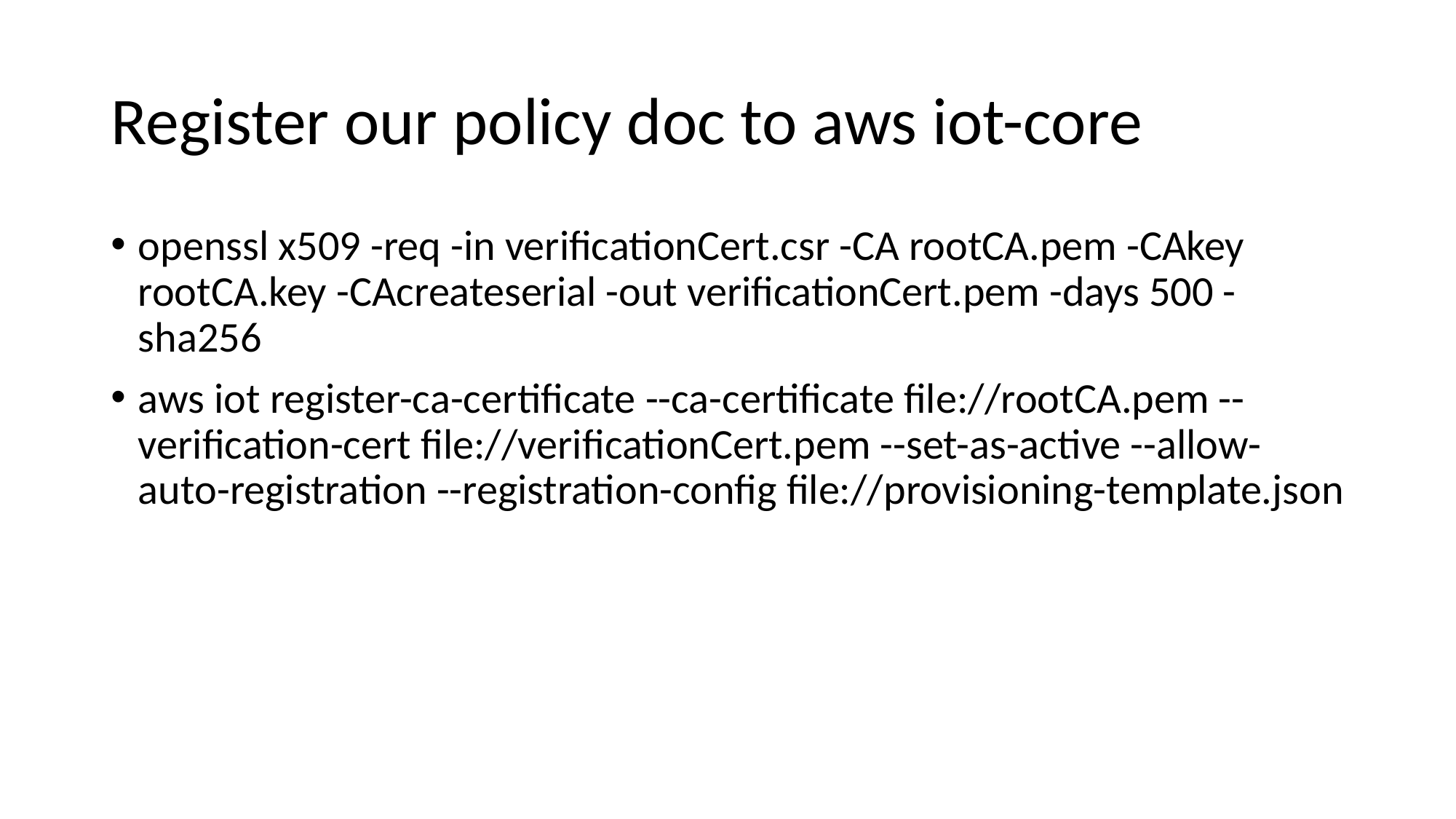

# Register our policy doc to aws iot-core
openssl x509 -req -in verificationCert.csr -CA rootCA.pem -CAkey rootCA.key -CAcreateserial -out verificationCert.pem -days 500 -sha256
aws iot register-ca-certificate --ca-certificate file://rootCA.pem --verification-cert file://verificationCert.pem --set-as-active --allow-auto-registration --registration-config file://provisioning-template.json